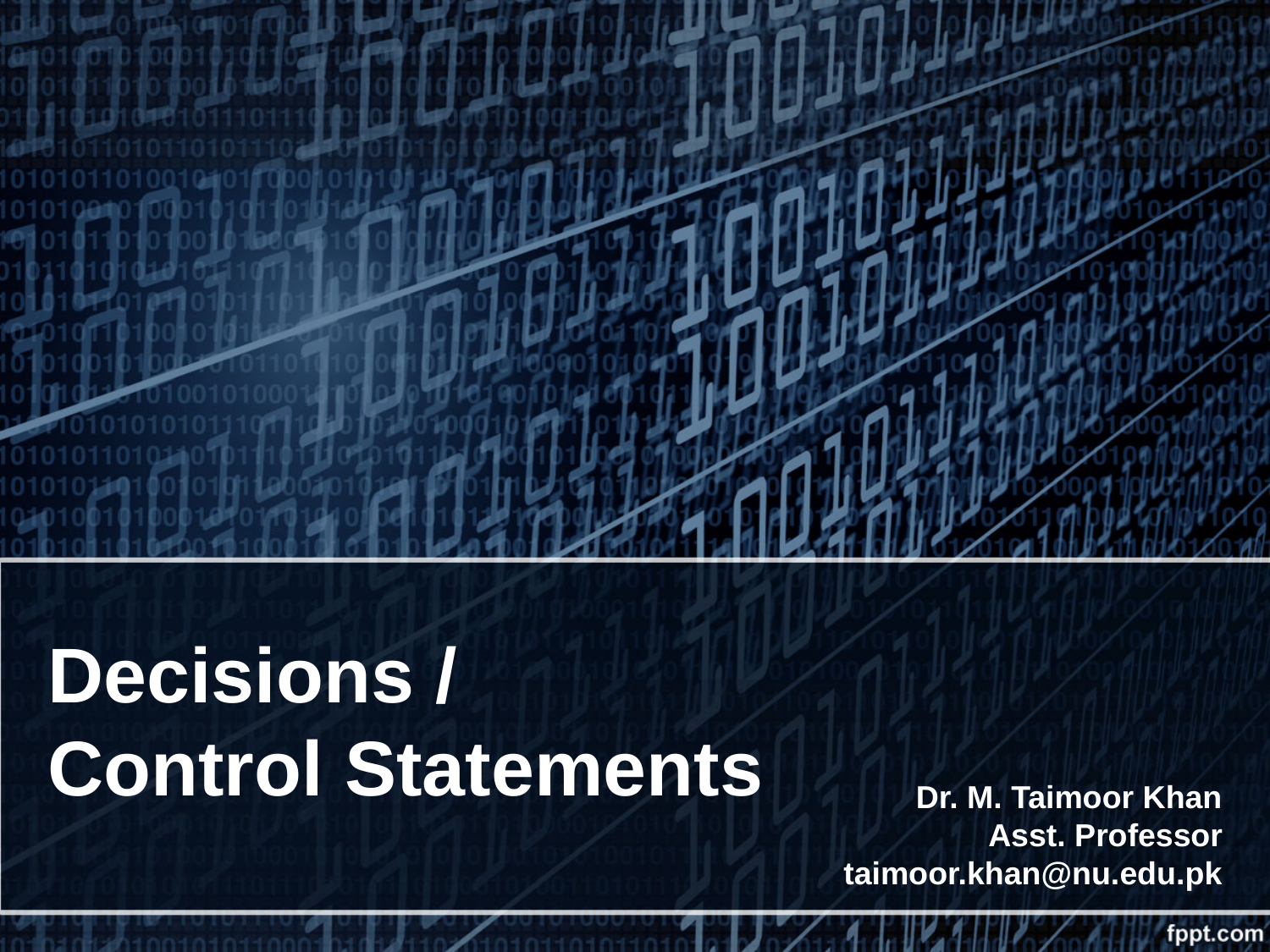

# Decisions /  Control Statements
Dr. M. Taimoor Khan
Asst. Professor
taimoor.khan@nu.edu.pk